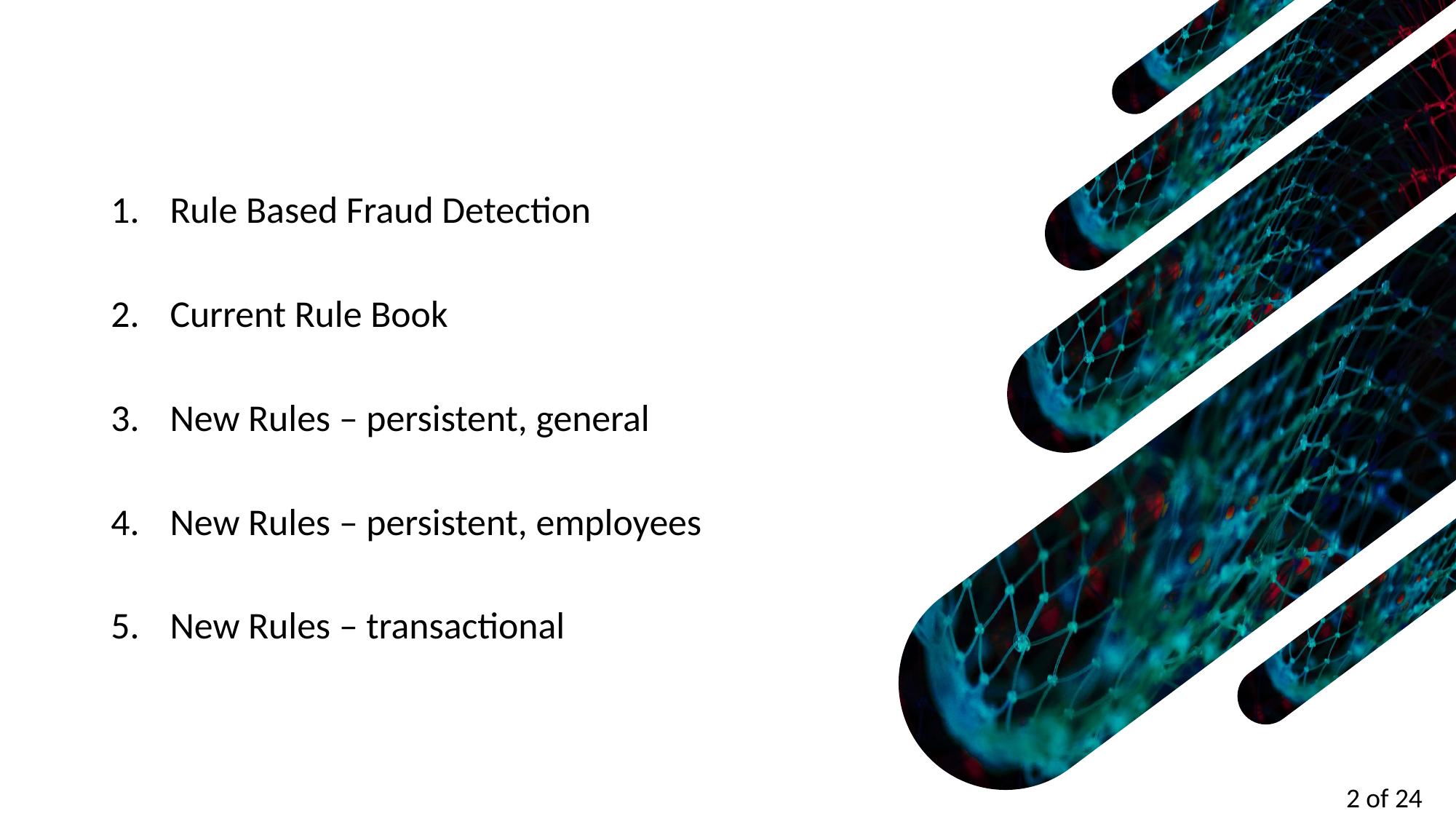

Rule Based Fraud Detection
Current Rule Book
New Rules – persistent, general
New Rules – persistent, employees
New Rules – transactional